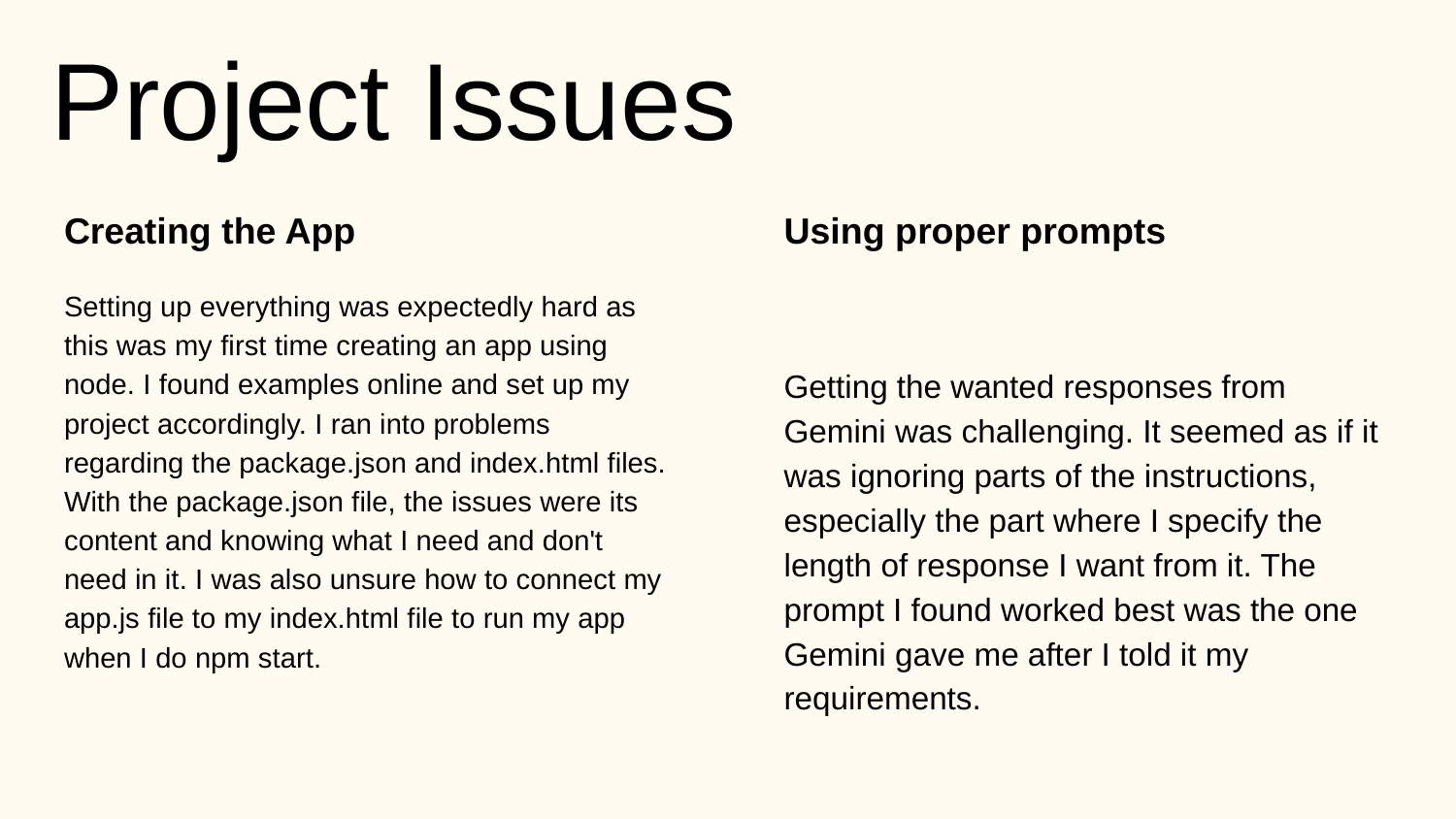

# Project Issues
Creating the App
Setting up everything was expectedly hard as this was my first time creating an app using node. I found examples online and set up my project accordingly. I ran into problems regarding the package.json and index.html files. With the package.json file, the issues were its content and knowing what I need and don't need in it. I was also unsure how to connect my app.js file to my index.html file to run my app when I do npm start.

Using proper prompts

Getting the wanted responses from Gemini was challenging. It seemed as if it was ignoring parts of the instructions, especially the part where I specify the length of response I want from it. The prompt I found worked best was the one Gemini gave me after I told it my requirements.